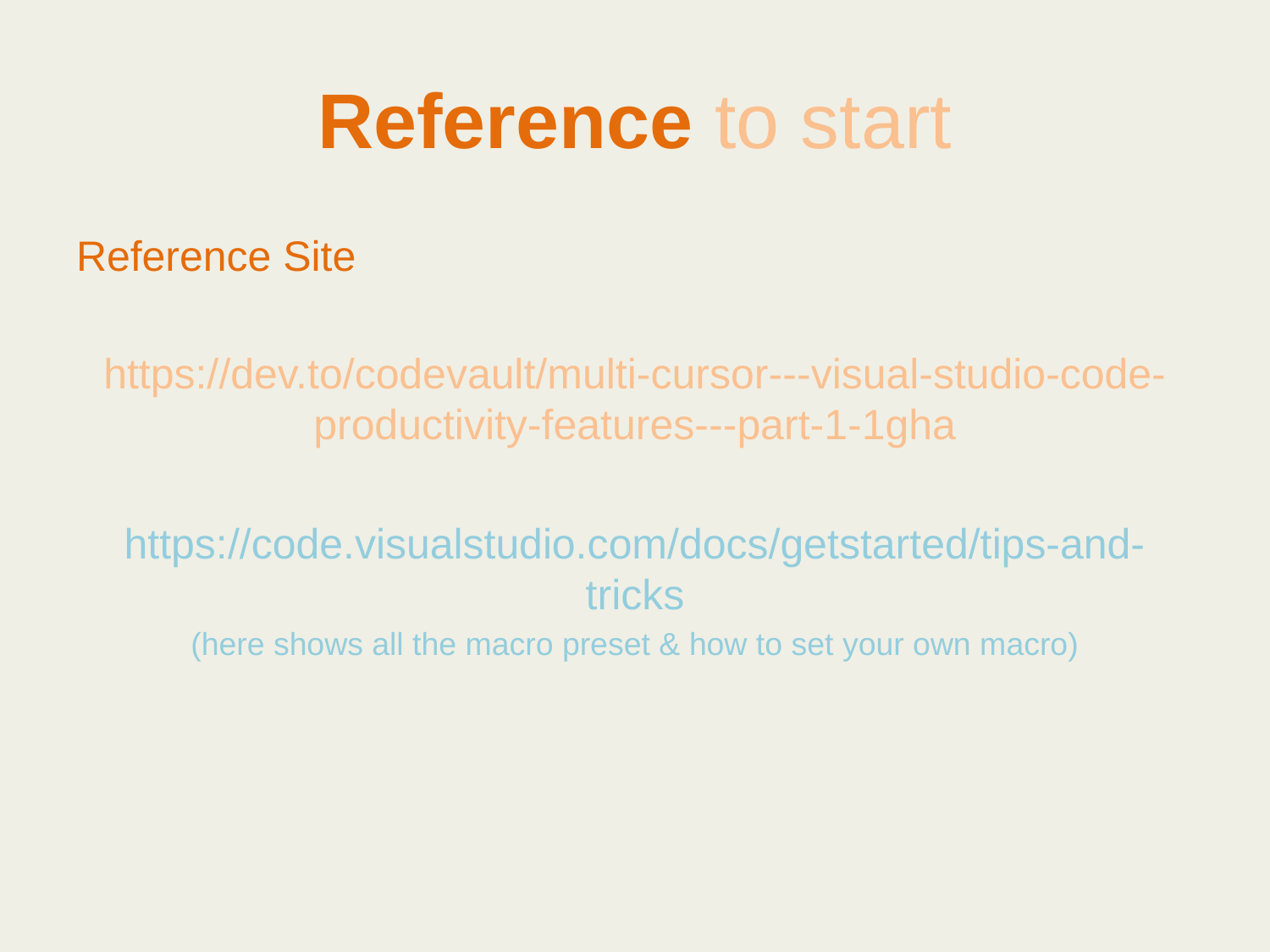

# Reference to start
Reference Site

https://dev.to/codevault/multi-cursor---visual-studio-code-productivity-features---part-1-1gha

https://code.visualstudio.com/docs/getstarted/tips-and-tricks
(here shows all the macro preset & how to set your own macro)